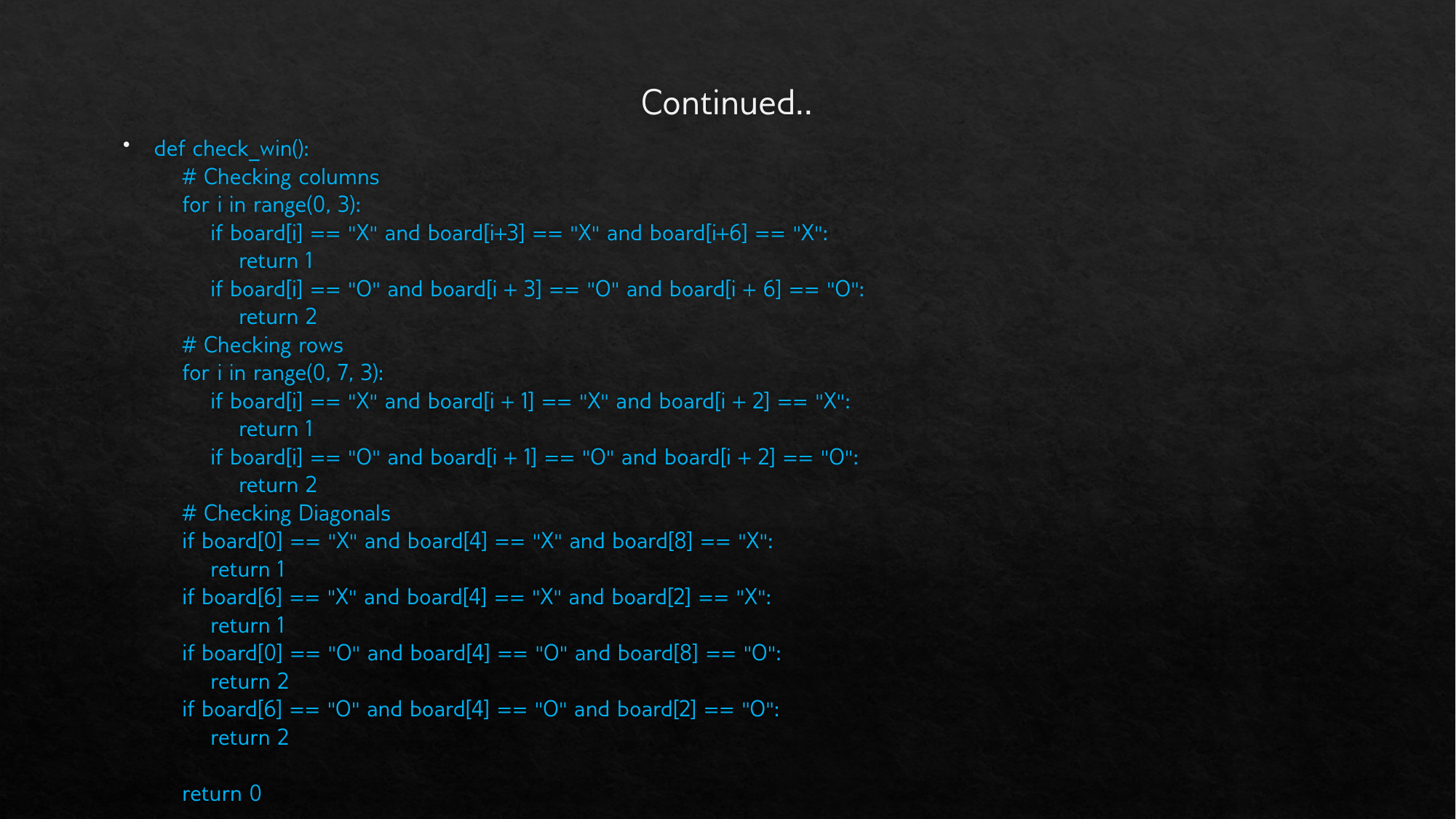

# Continued..
def check_win():
    # Checking columns
    for i in range(0, 3):
        if board[i] == "X" and board[i+3] == "X" and board[i+6] == "X":
            return 1
        if board[i] == "O" and board[i + 3] == "O" and board[i + 6] == "O":
            return 2
    # Checking rows
    for i in range(0, 7, 3):
        if board[i] == "X" and board[i + 1] == "X" and board[i + 2] == "X":
            return 1
        if board[i] == "O" and board[i + 1] == "O" and board[i + 2] == "O":
            return 2
    # Checking Diagonals
    if board[0] == "X" and board[4] == "X" and board[8] == "X":
        return 1
    if board[6] == "X" and board[4] == "X" and board[2] == "X":
        return 1
    if board[0] == "O" and board[4] == "O" and board[8] == "O":
        return 2
    if board[6] == "O" and board[4] == "O" and board[2] == "O":
        return 2
    return 0